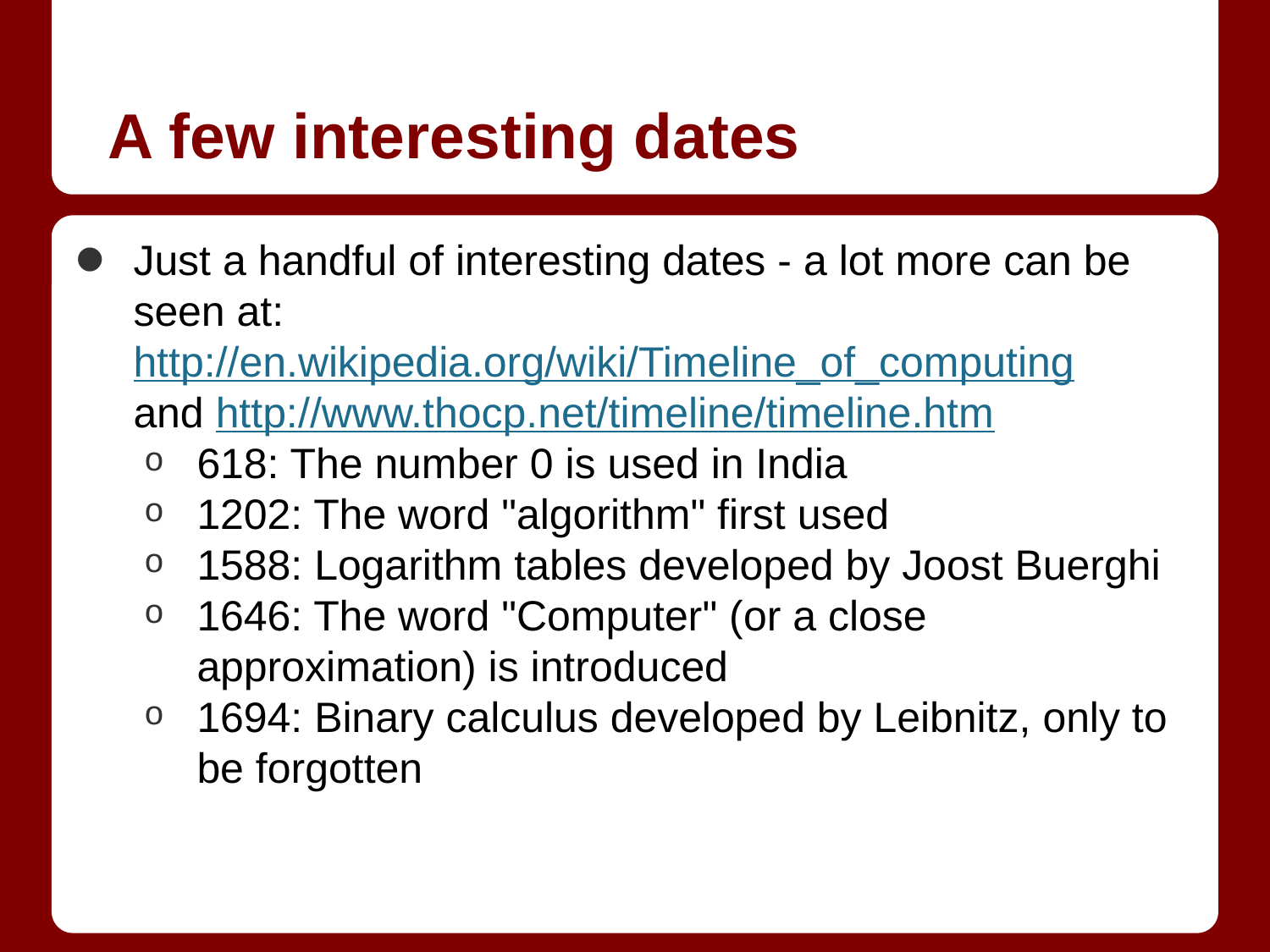

# A few interesting dates
Just a handful of interesting dates - a lot more can be seen at:http://en.wikipedia.org/wiki/Timeline_of_computing 
and http://www.thocp.net/timeline/timeline.htm
618: The number 0 is used in India
1202: The word "algorithm" first used
1588: Logarithm tables developed by Joost Buerghi
1646: The word "Computer" (or a close approximation) is introduced
1694: Binary calculus developed by Leibnitz, only to be forgotten